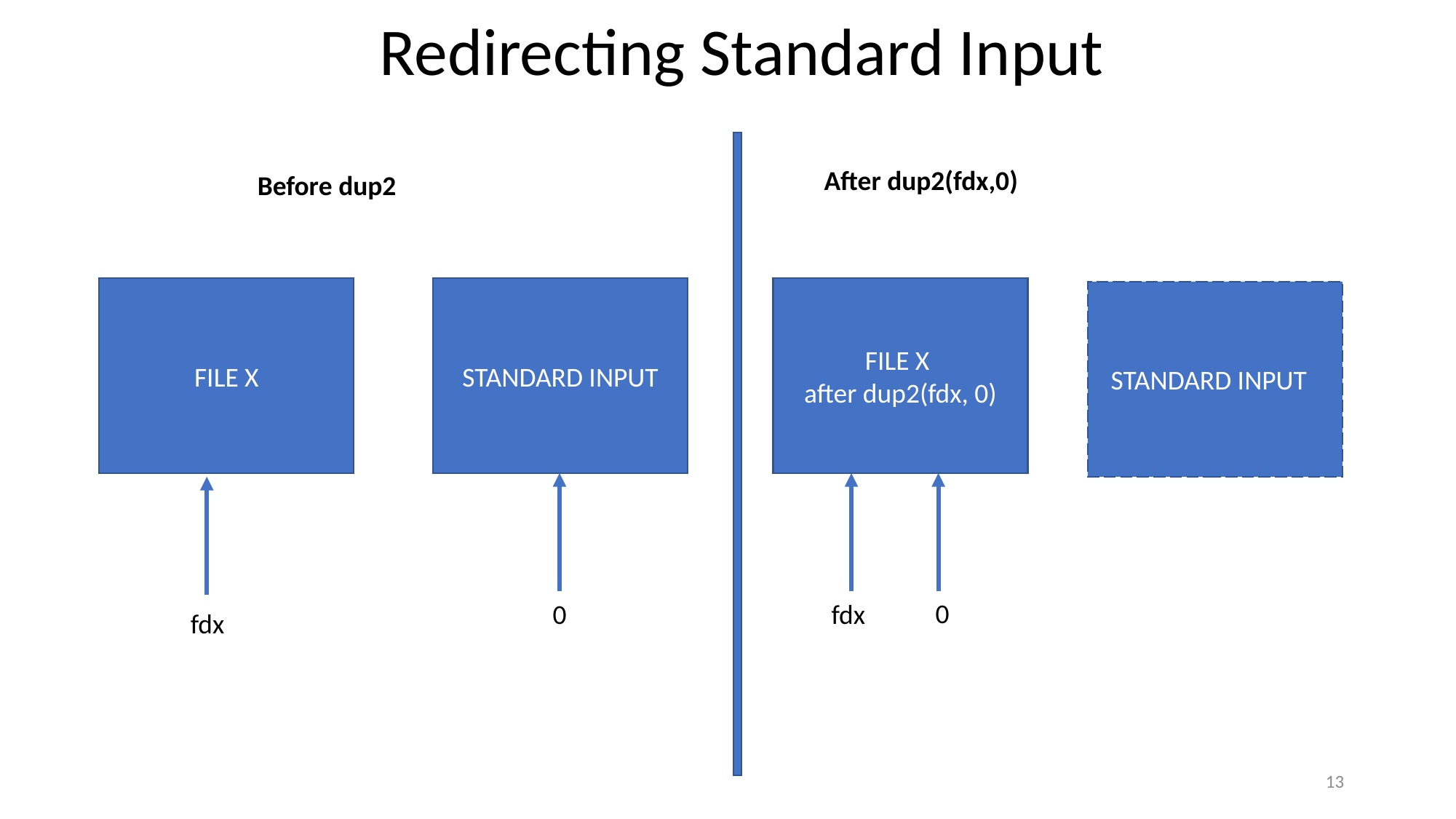

# Redirecting Standard Input

After dup2(fdx,0)
Before dup2
FILE X
STANDARD INPUT
FILE X
after dup2(fdx, 0)

STANDARD INPUT

  0
   0
fdx
     fdx
13